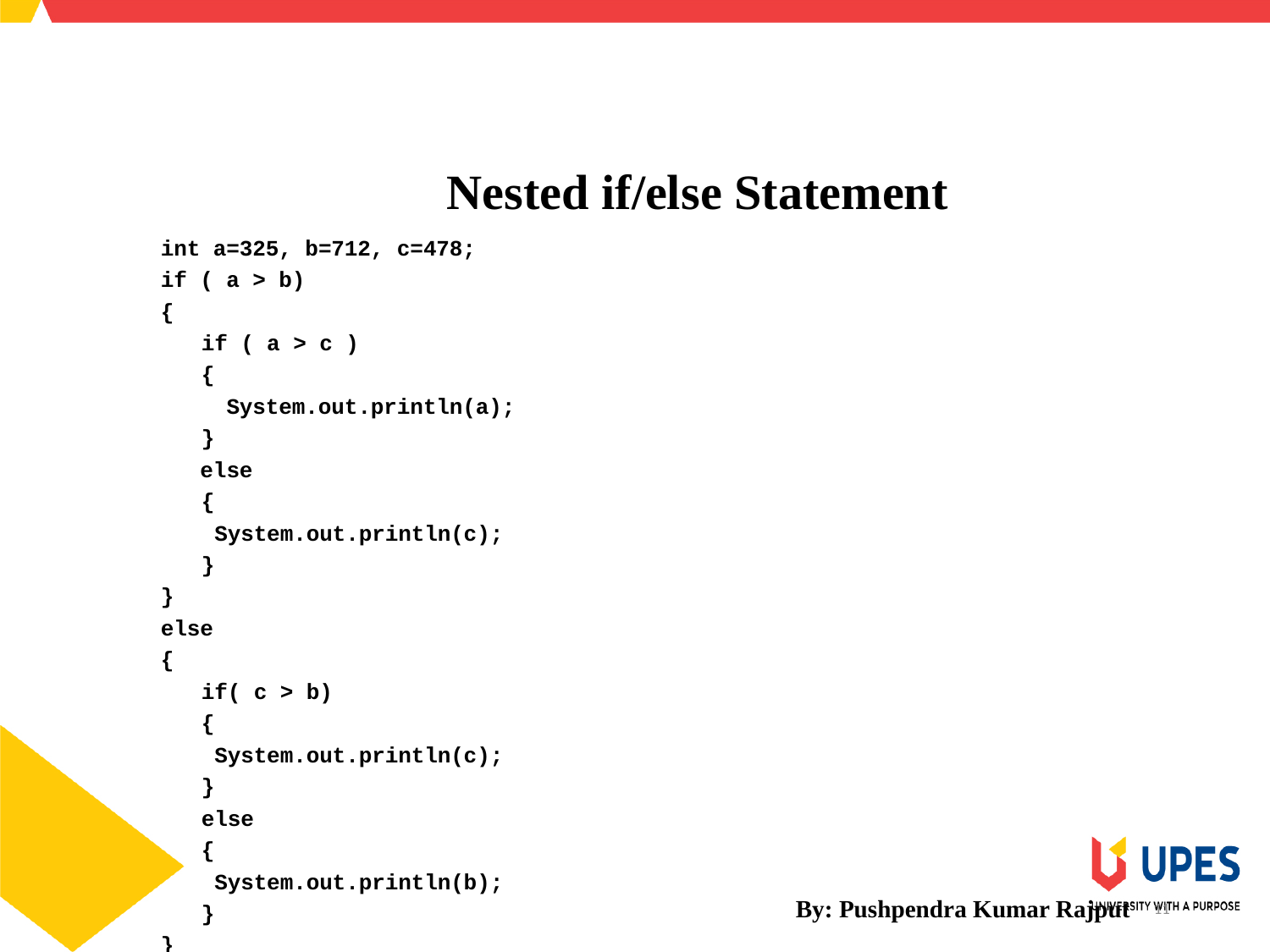

SCHOOL OF ENGINEERING & TECHNOLOGY
DEPARTMENT OF COMPUTER SCIENCE AND ENGINEERING
Nested if/else Statement
int a=325, b=712, c=478;
if ( a > b)
{
	if ( a > c )
	{
     System.out.println(a);
	}
   else
	{
		 System.out.println(c);
	}
}
else
{
	if( c > b)
	{
		 System.out.println(c);
	}
	else
	{
		 System.out.println(b);
	}
}

By: Pushpendra Kumar Rajput
11